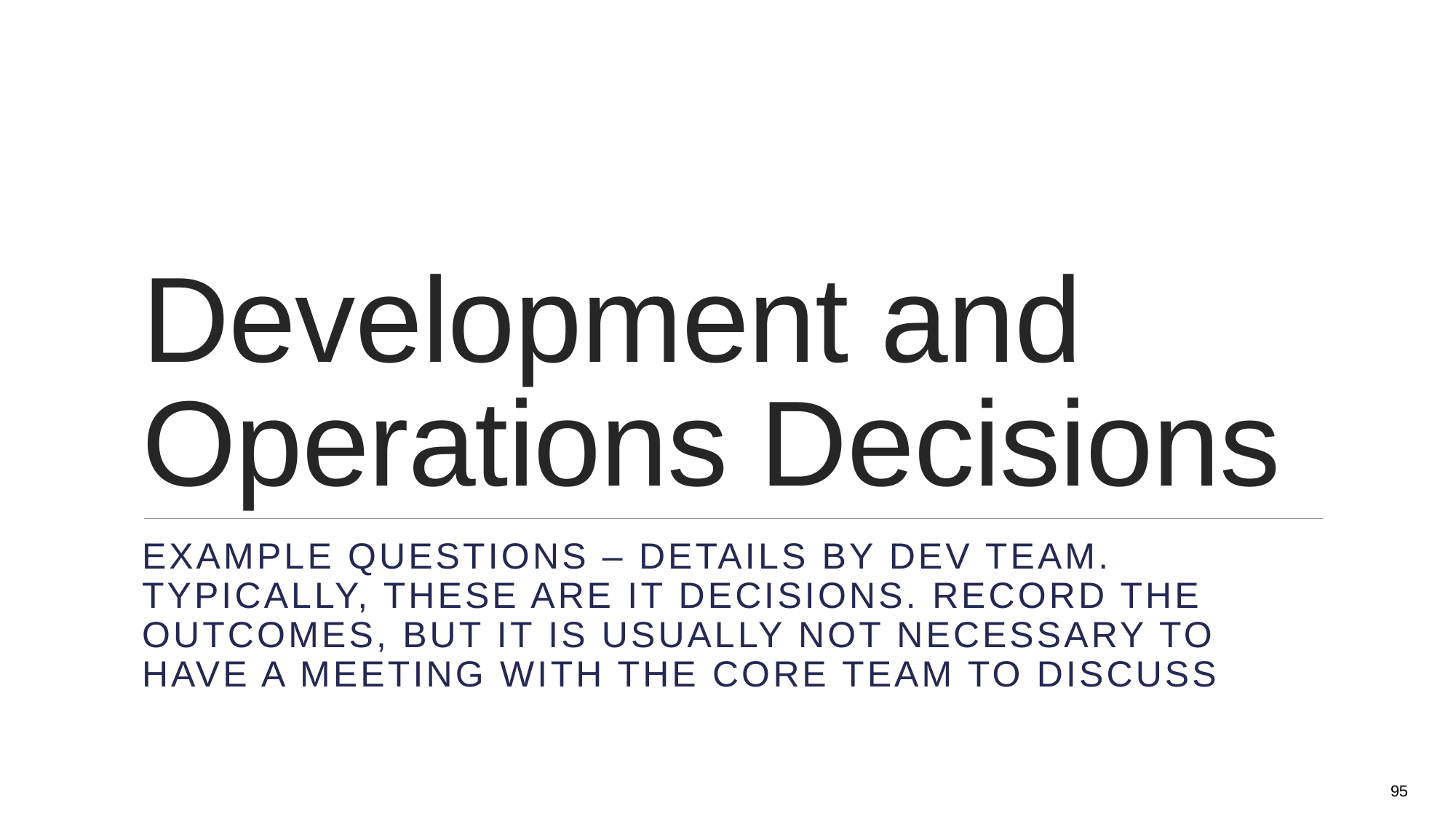

# Development and Operations Decisions
Example Questions – Details by Dev Team. Typically, these are IT decisions. Record the outcomes, but it is usually not necessary to have a meeting with the Core Team to Discuss

95